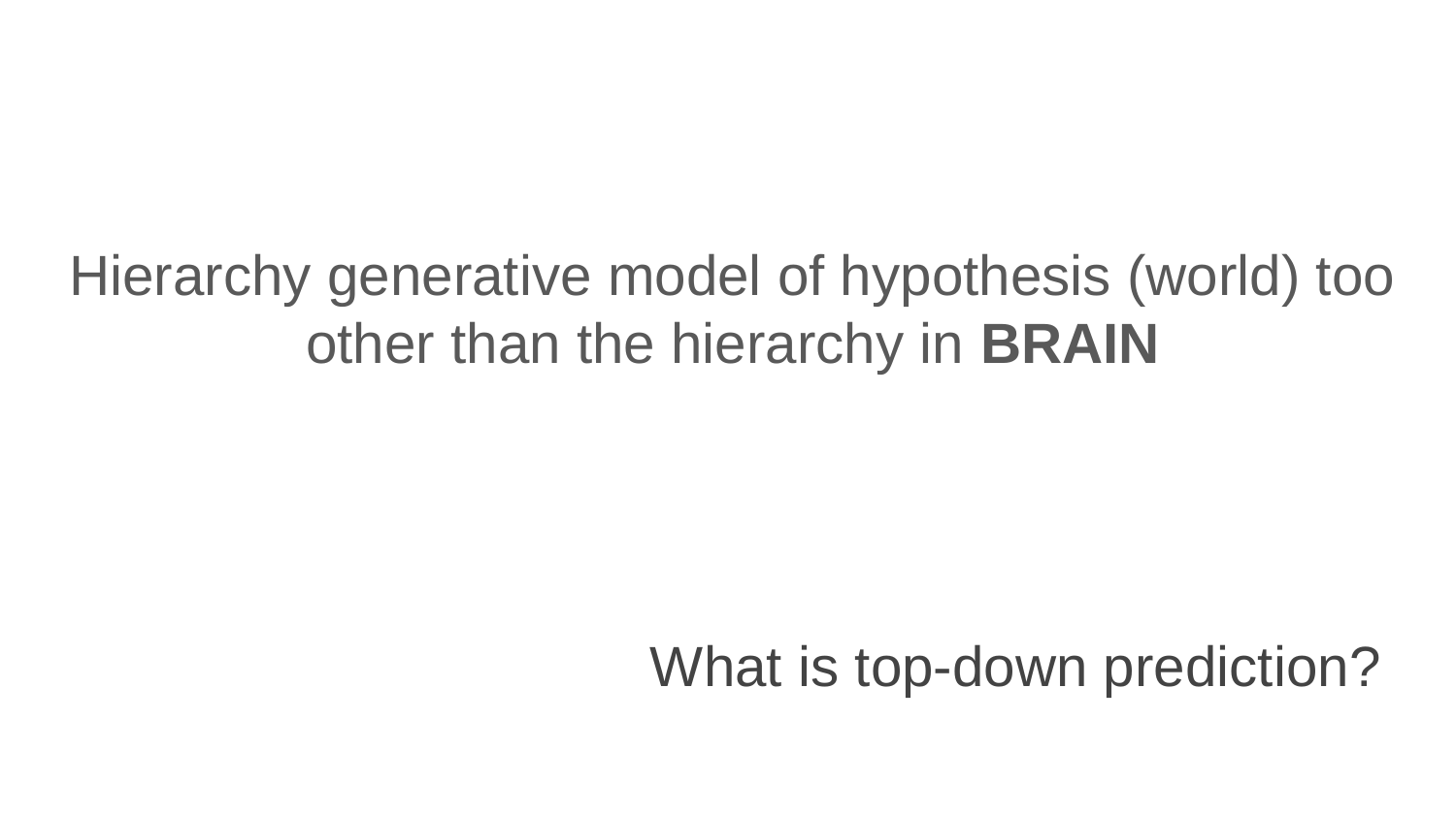

Hierarchy generative model of hypothesis (world) too other than the hierarchy in BRAIN
What is top-down prediction?